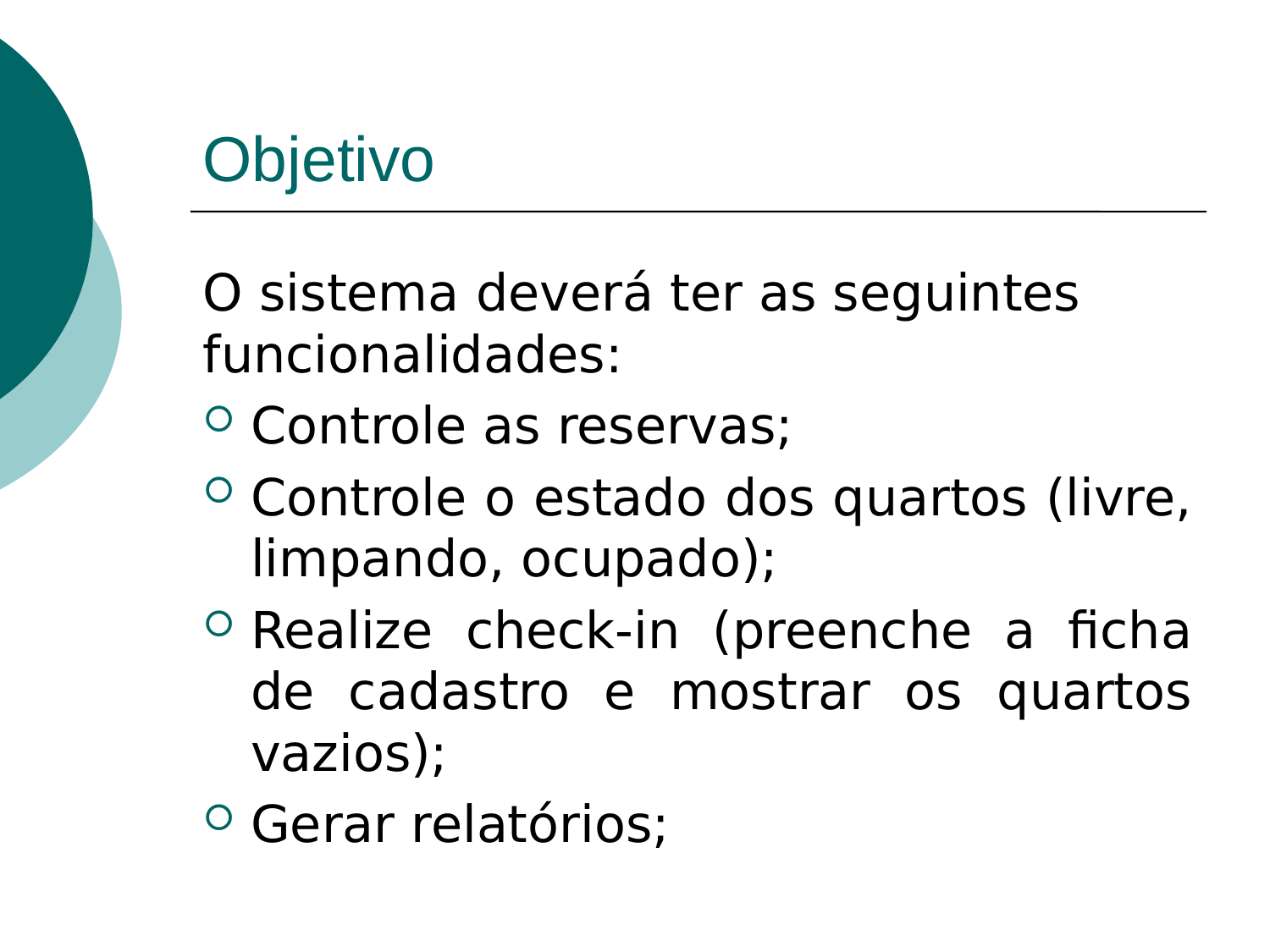

# Objetivo
O sistema deverá ter as seguintes funcionalidades:
Controle as reservas;
Controle o estado dos quartos (livre, limpando, ocupado);
Realize check-in (preenche a ficha de cadastro e mostrar os quartos vazios);
Gerar relatórios;